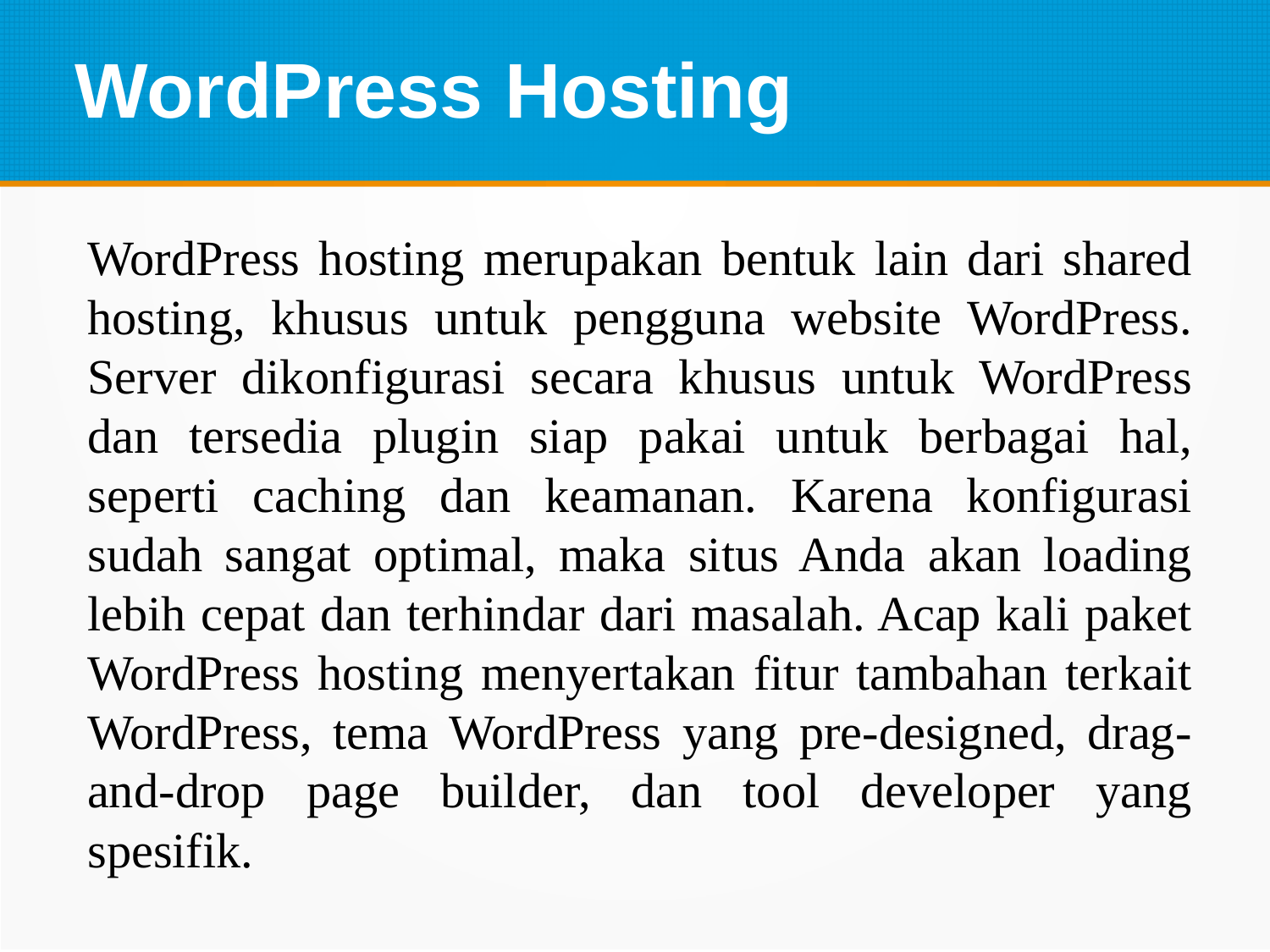

WordPress Hosting
WordPress hosting merupakan bentuk lain dari shared hosting, khusus untuk pengguna website WordPress. Server dikonfigurasi secara khusus untuk WordPress dan tersedia plugin siap pakai untuk berbagai hal, seperti caching dan keamanan. Karena konfigurasi sudah sangat optimal, maka situs Anda akan loading lebih cepat dan terhindar dari masalah. Acap kali paket WordPress hosting menyertakan fitur tambahan terkait WordPress, tema WordPress yang pre-designed, drag-and-drop page builder, dan tool developer yang spesifik.